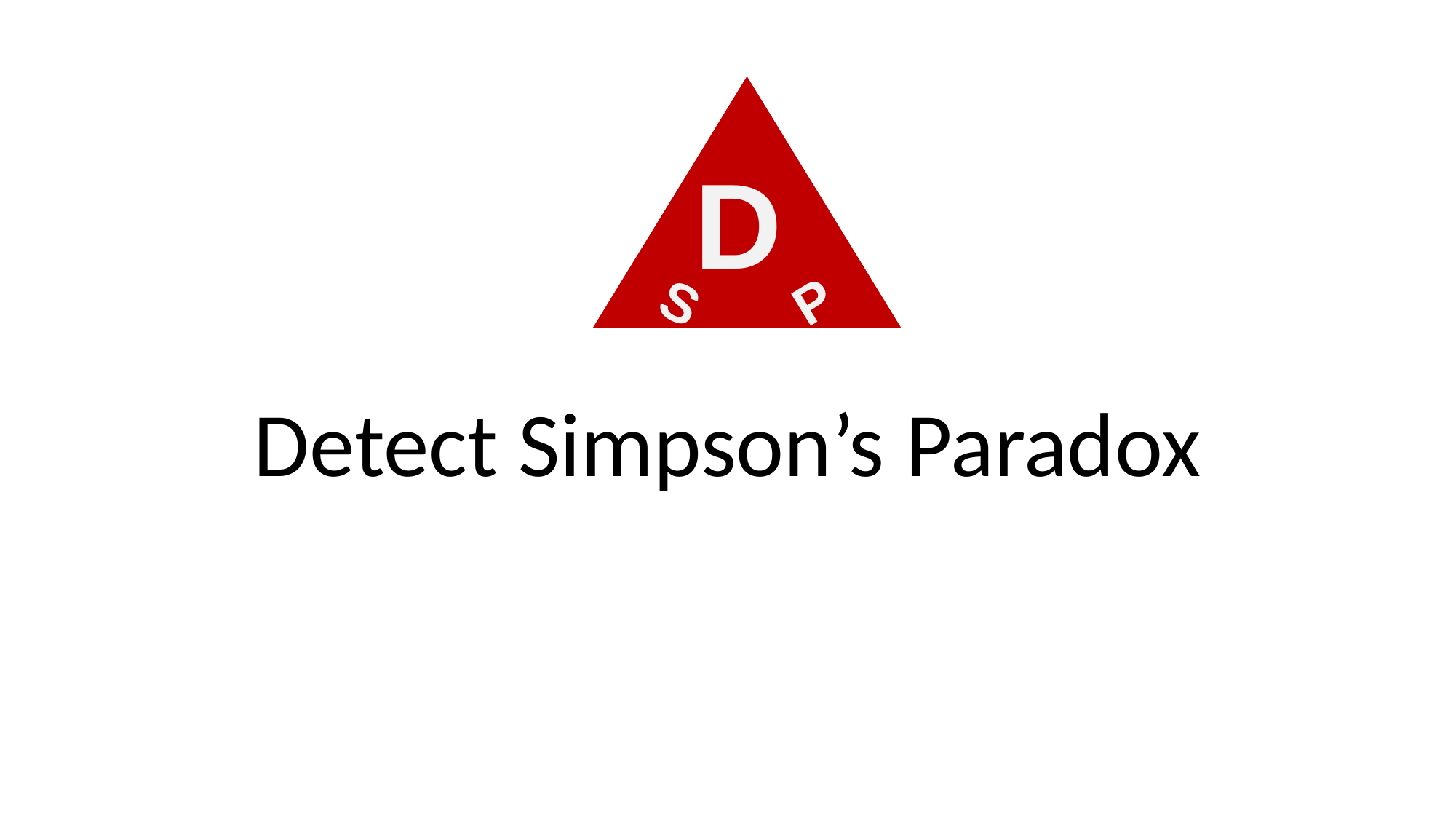

D
# Detect Simpson’s Paradox
P
S